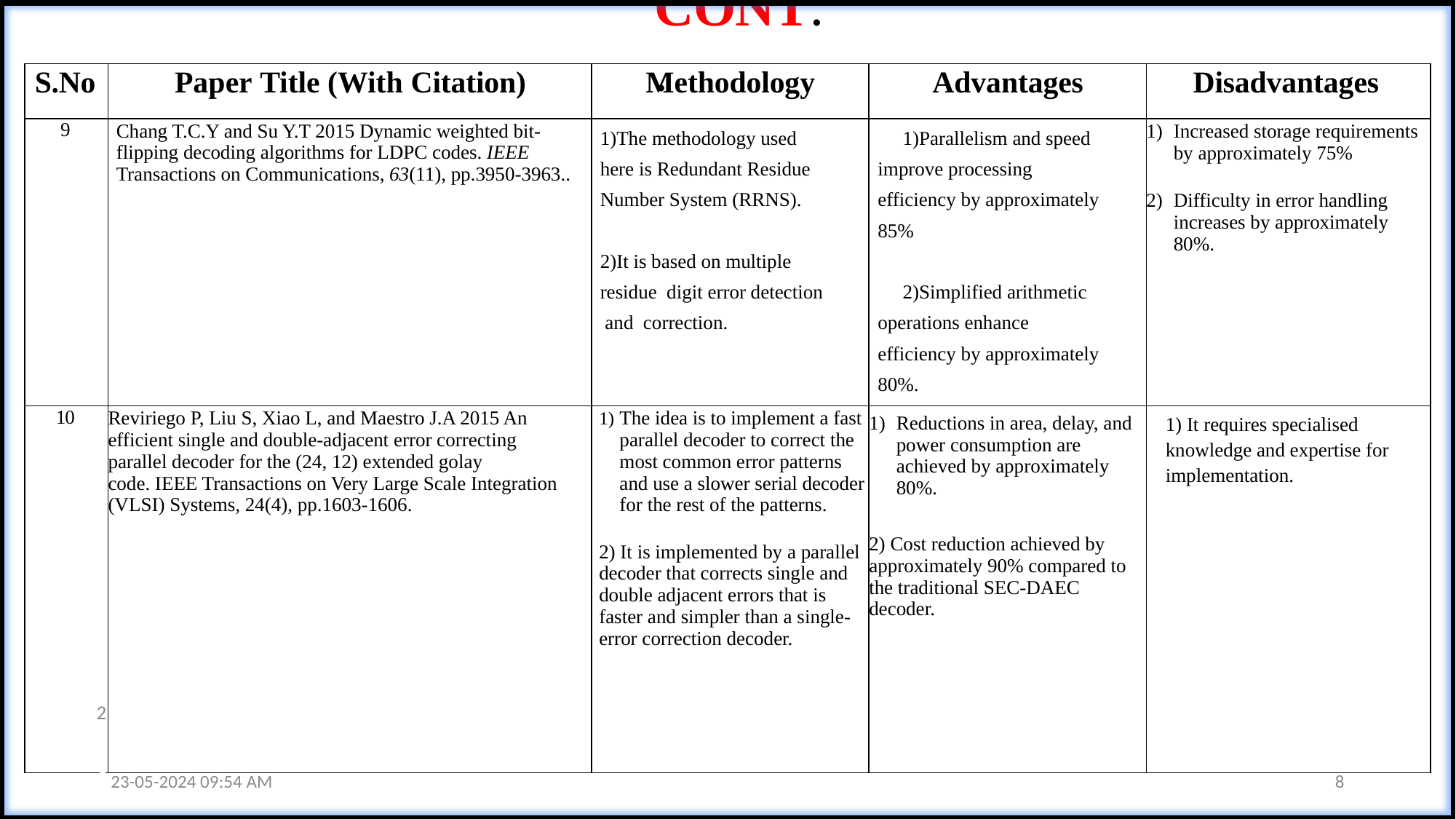

# CONT..
| S.No | Paper Title (With Citation) | Methodology | Advantages | Disadvantages |
| --- | --- | --- | --- | --- |
| 9 | Chang T.C.Y and Su Y.T 2015 Dynamic weighted bit-flipping decoding algorithms for LDPC codes. IEEE Transactions on Communications, 63(11), pp.3950-3963.. | 1)The methodology used here is Redundant Residue Number System (RRNS). 2)It is based on multiple residue digit error detection and correction. | Parallelism and speed improve processing efficiency by approximately 85% Simplified arithmetic operations enhance efficiency by approximately 80%. | Increased storage requirements by approximately 75% Difficulty in error handling increases by approximately 80%. |
| 10 2 | Reviriego P, Liu S, Xiao L, and Maestro J.A 2015 An efficient single and double-adjacent error correcting parallel decoder for the (24, 12) extended golay code. IEEE Transactions on Very Large Scale Integration (VLSI) Systems, 24(4), pp.1603-1606. | The idea is to implement a fast parallel decoder to correct the most common error patterns and use a slower serial decoder for the rest of the patterns. 2) It is implemented by a parallel decoder that corrects single and double adjacent errors that is faster and simpler than a single-error correction decoder. | Reductions in area, delay, and power consumption are achieved by approximately 80%. 2) Cost reduction achieved by approximately 90% compared to the traditional SEC-DAEC decoder. | 1) It requires specialised knowledge and expertise for implementation. |
23-05-2024 09:54 AM

8